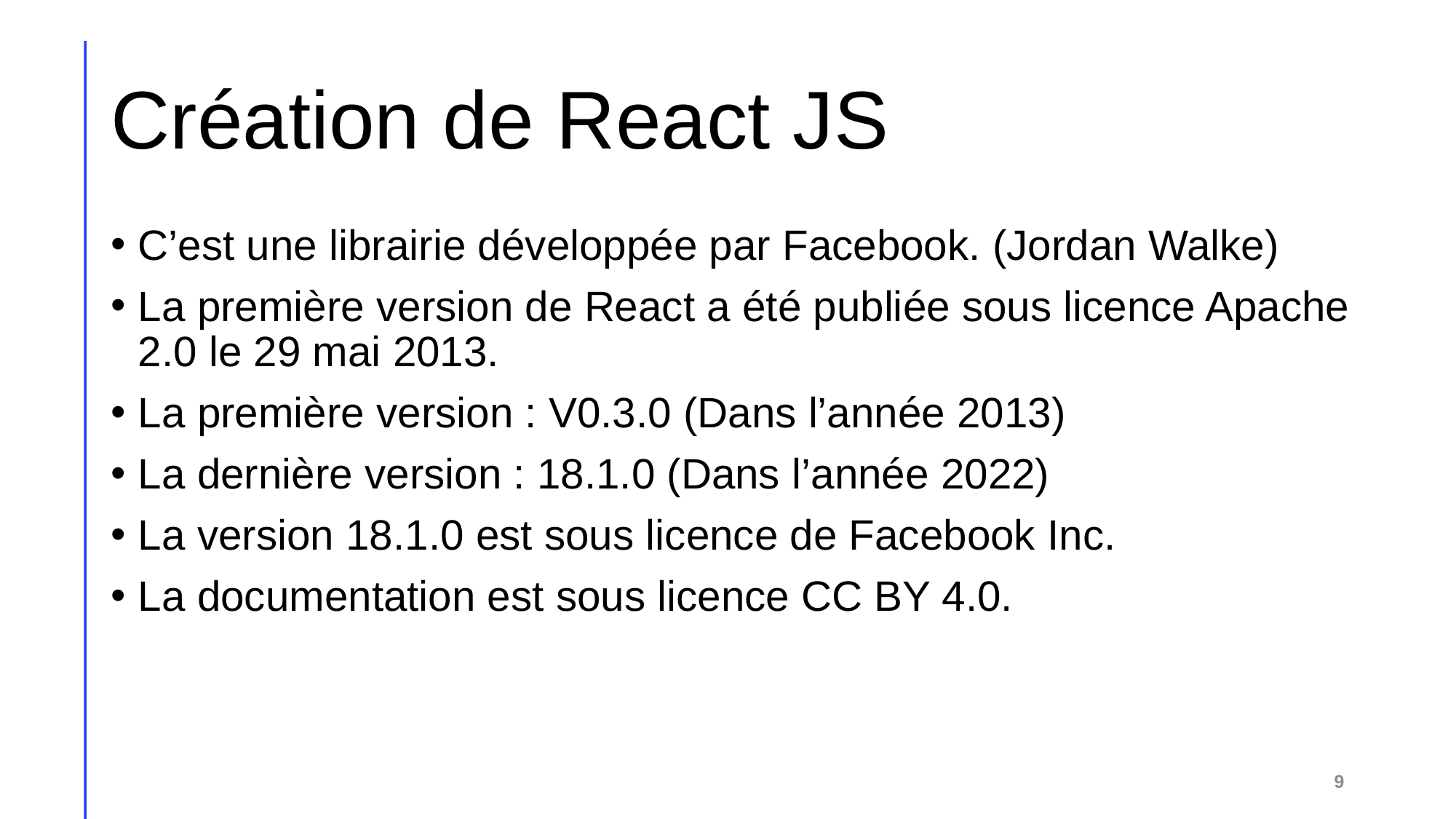

# Création de React JS
C’est une librairie développée par Facebook. (Jordan Walke)
La première version de React a été publiée sous licence Apache 2.0 le 29 mai 2013.
La première version : V0.3.0 (Dans l’année 2013)
La dernière version : 18.1.0 (Dans l’année 2022)
La version 18.1.0 est sous licence de Facebook Inc.
La documentation est sous licence CC BY 4.0.
9